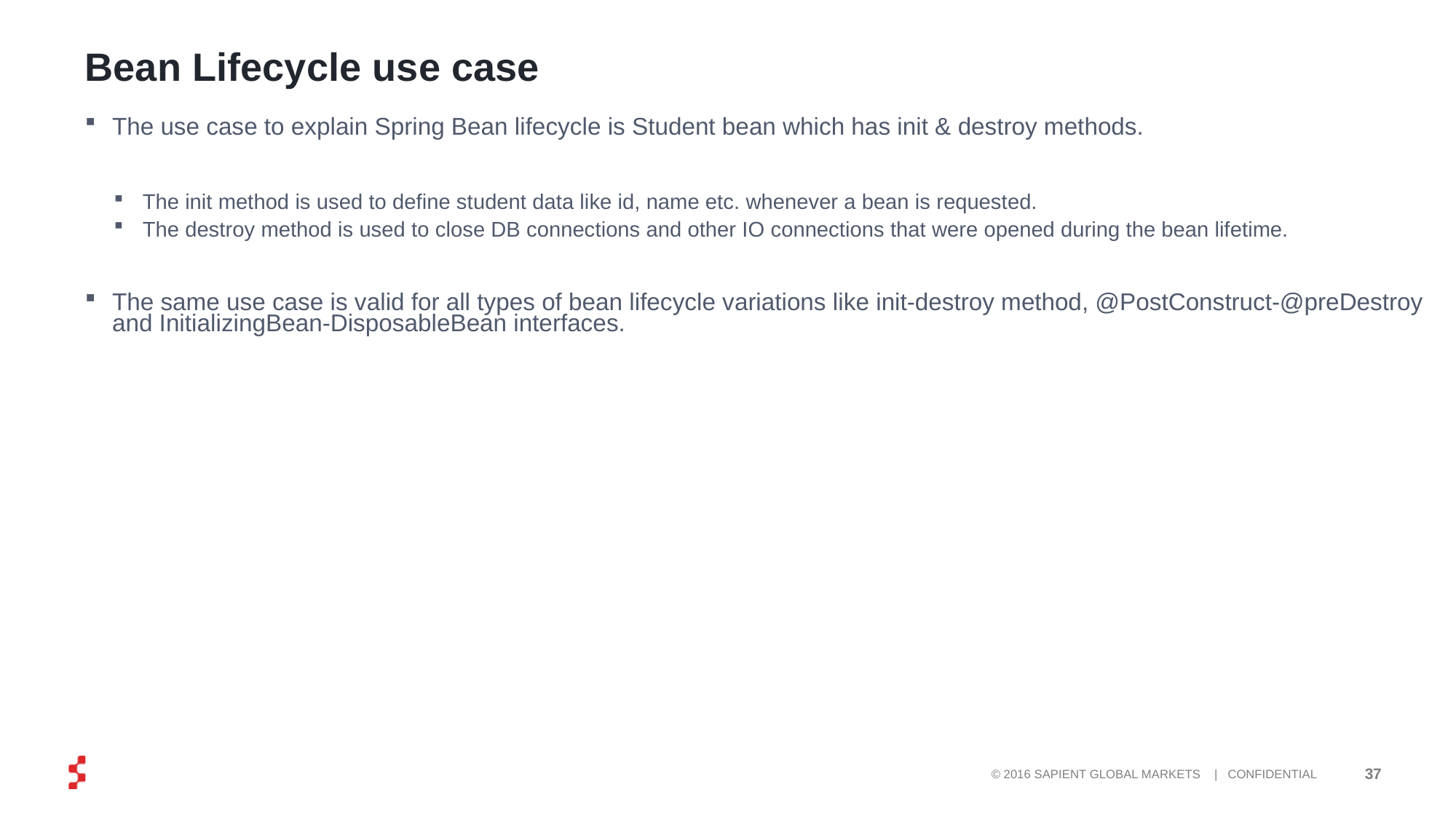

# Bean Lifecycle use case
The use case to explain Spring Bean lifecycle is Student bean which has init & destroy methods.

The init method is used to define student data like id, name etc. whenever a bean is requested.
The destroy method is used to close DB connections and other IO connections that were opened during the bean lifetime.

The same use case is valid for all types of bean lifecycle variations like init-destroy method, @PostConstruct-@preDestroy and InitializingBean-DisposableBean interfaces.